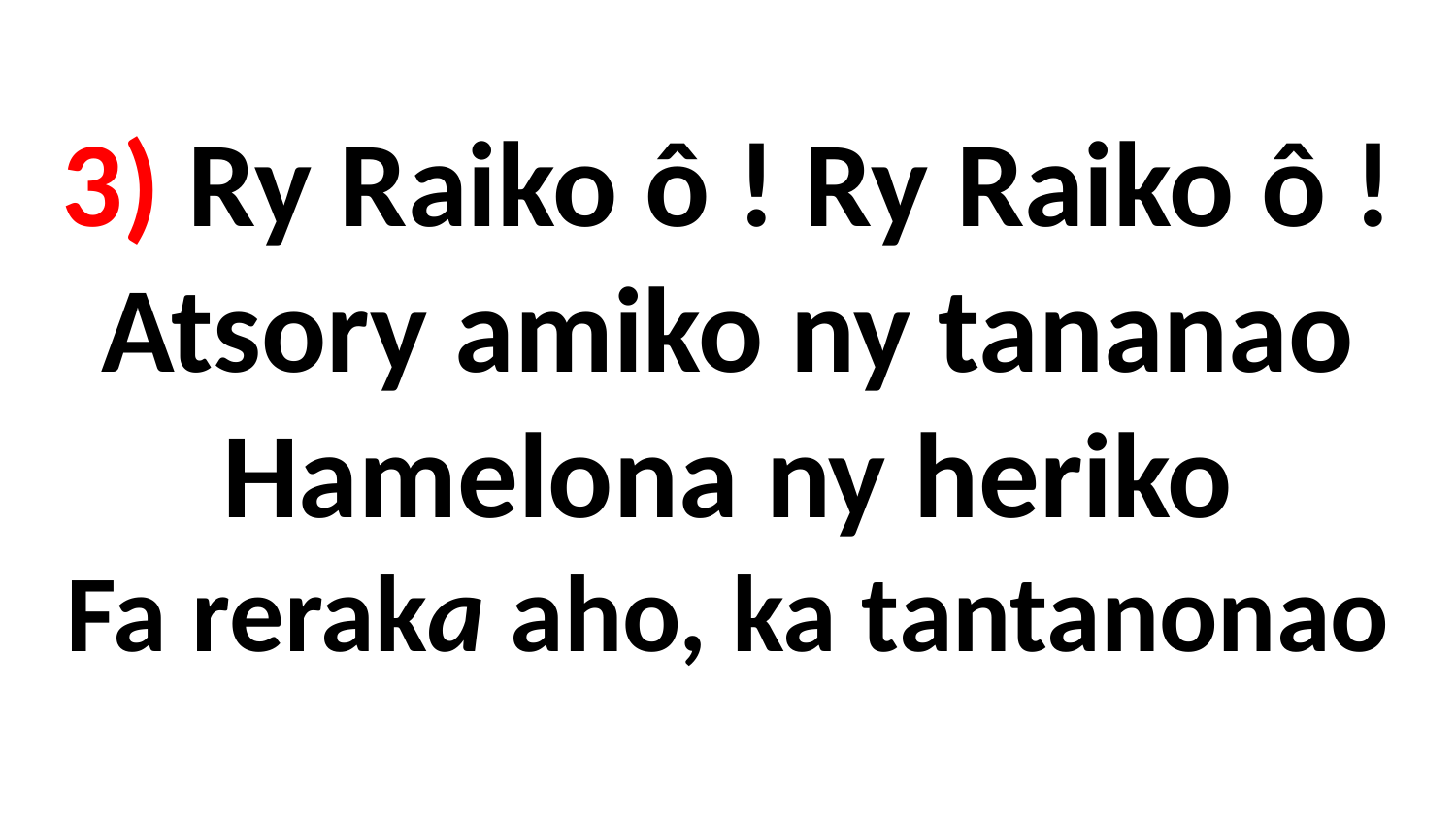

# 3) Ry Raiko ô ! Ry Raiko ô ! Atsory amiko ny tananao Hamelona ny heriko Fa reraka aho, ka tantanonao